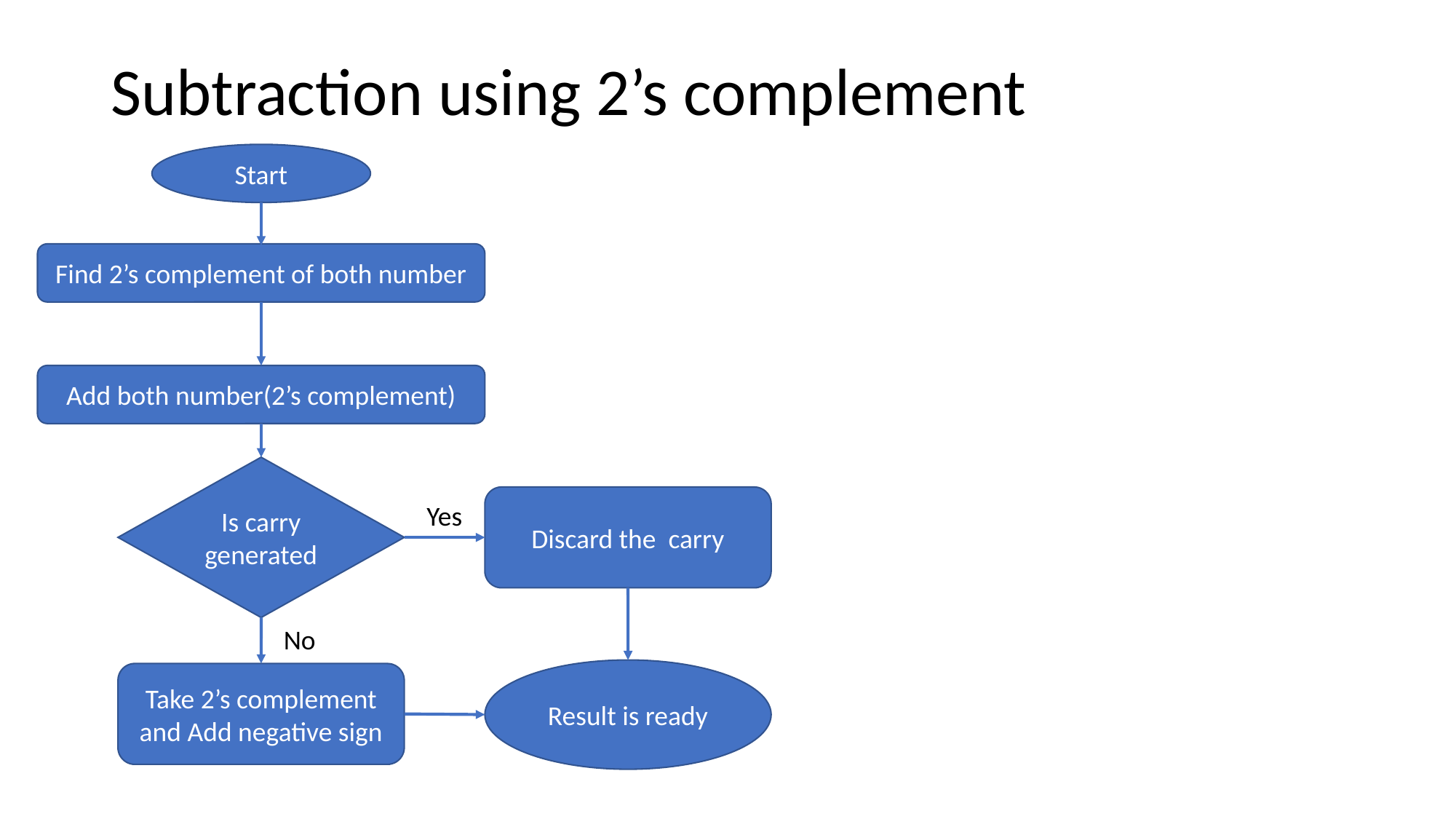

# Subtraction using 2’s complement
Start
Find 2’s complement of both number
Add both number(2’s complement)
Is carry generated
Discard the  carry
Yes
No
Result is ready
Take 2’s complement and Add negative sign